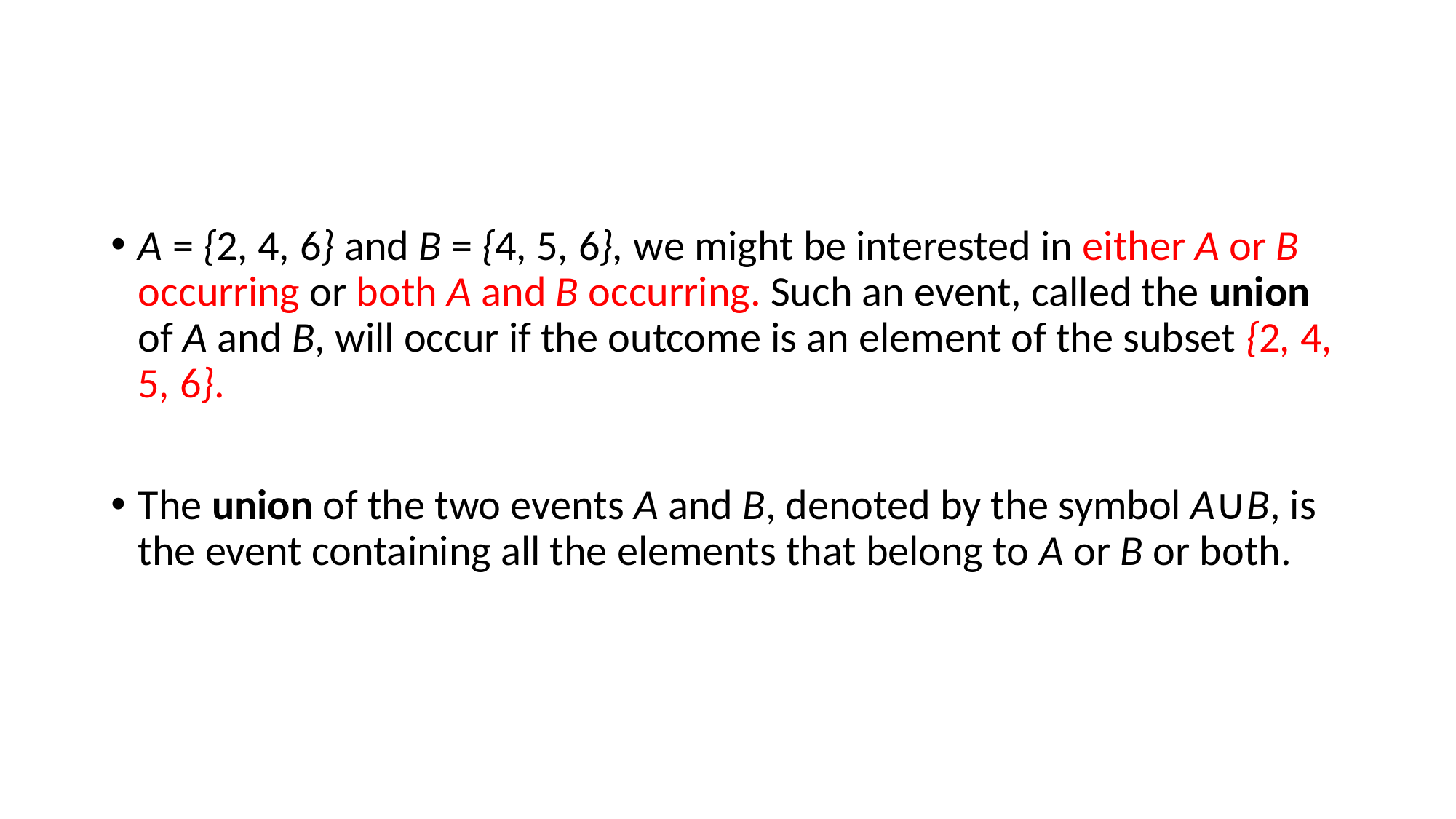

#
A = {2, 4, 6} and B = {4, 5, 6}, we might be interested in either A or B occurring or both A and B occurring. Such an event, called the union of A and B, will occur if the outcome is an element of the subset {2, 4, 5, 6}.

The union of the two events A and B, denoted by the symbol A∪B, is the event containing all the elements that belong to A or B or both.